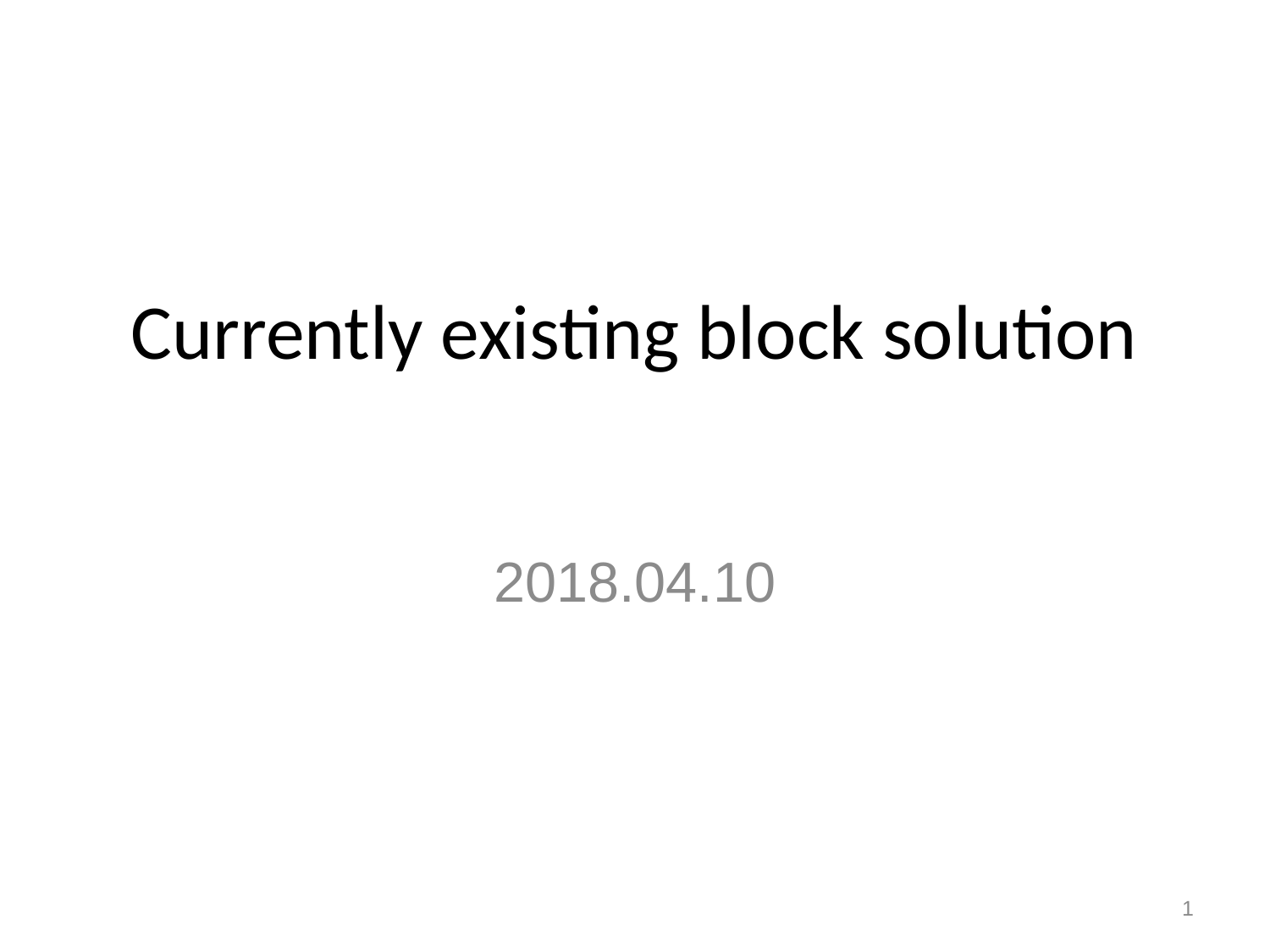

# Currently existing block solution
2018.04.10
1